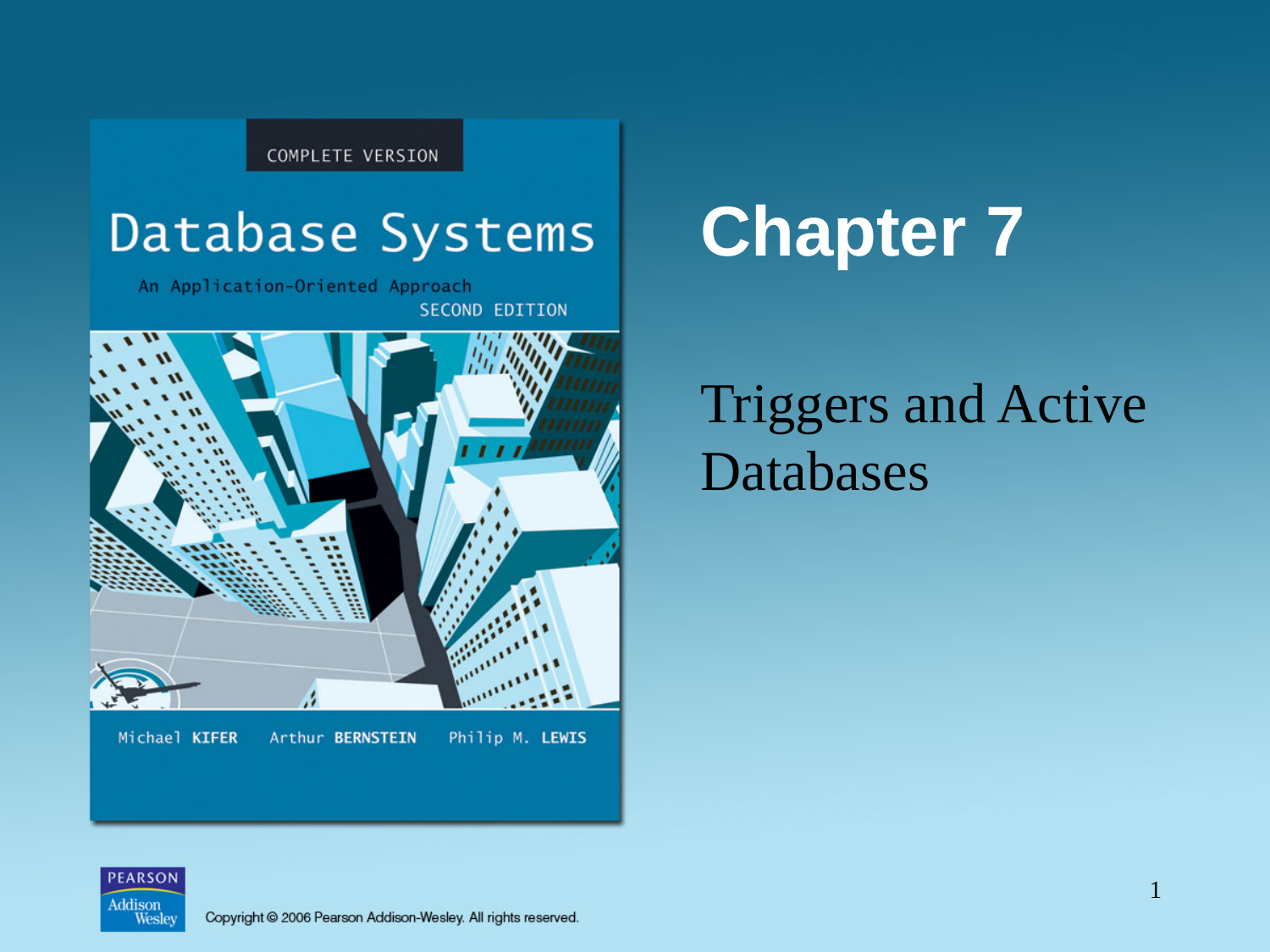

# Chapter 7
Triggers and Active Databases
1